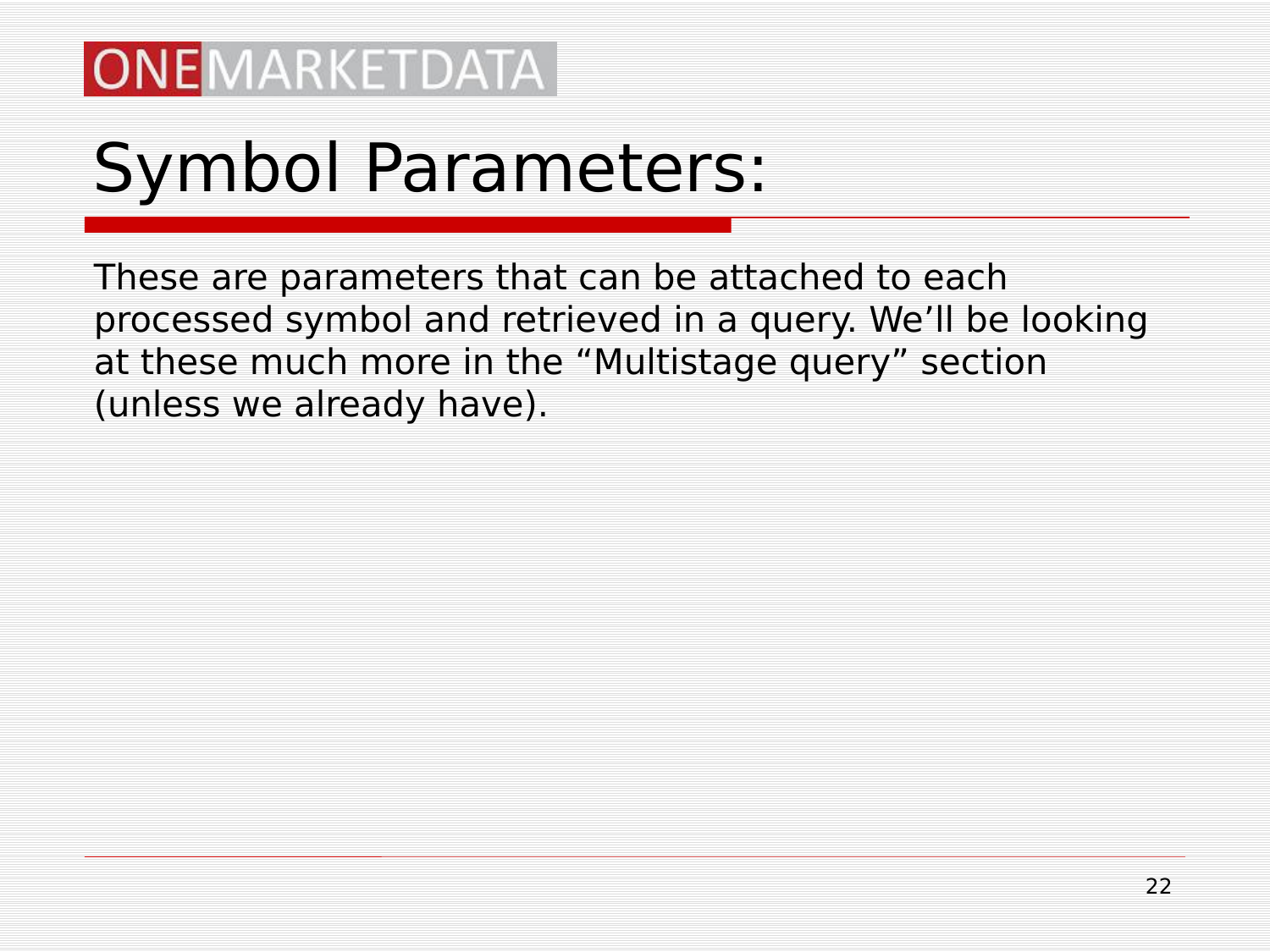

# Symbol Parameters:
These are parameters that can be attached to each processed symbol and retrieved in a query. We’ll be looking at these much more in the “Multistage query” section (unless we already have).
22